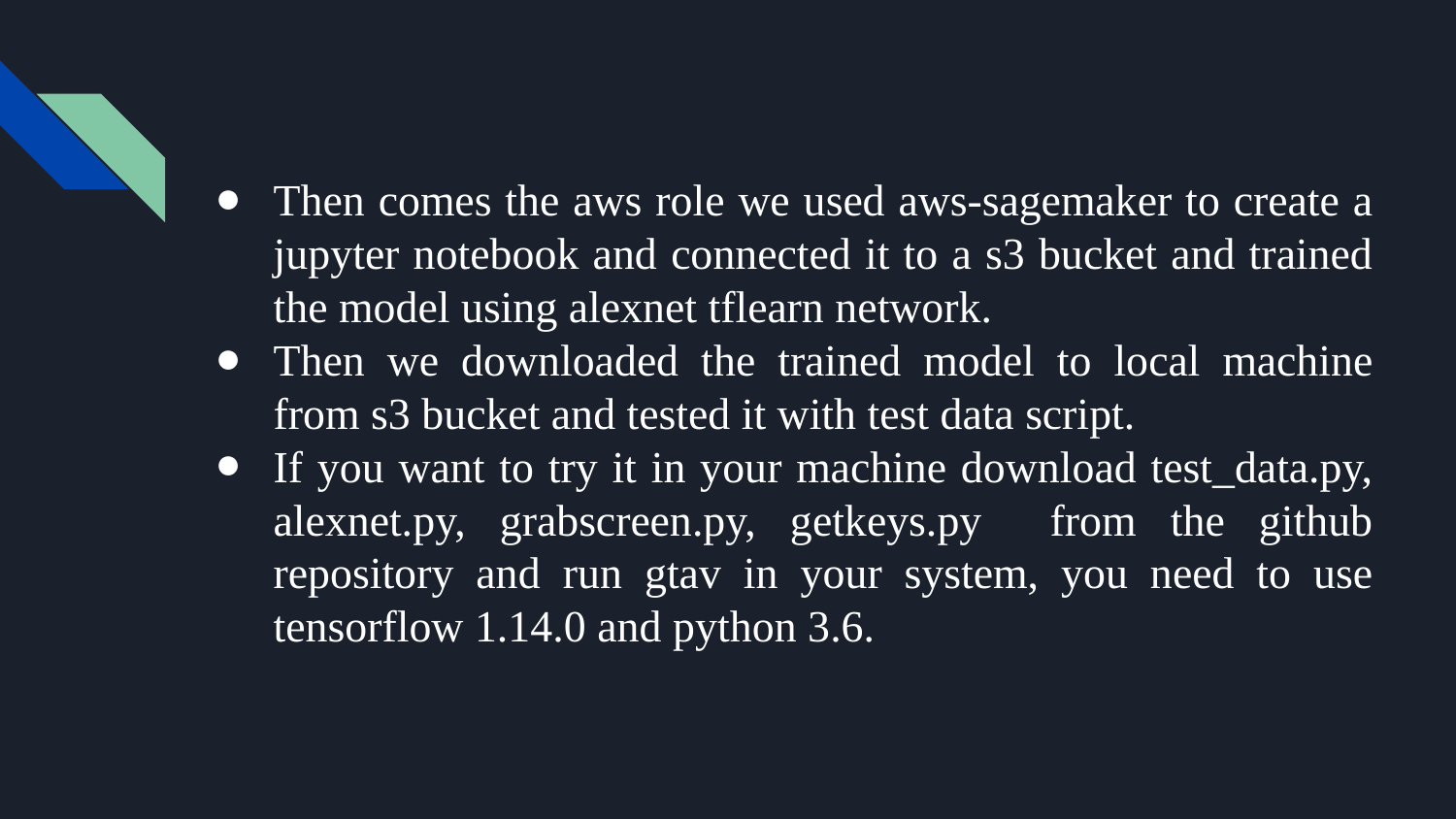

Then comes the aws role we used aws-sagemaker to create a jupyter notebook and connected it to a s3 bucket and trained the model using alexnet tflearn network.
Then we downloaded the trained model to local machine from s3 bucket and tested it with test data script.
If you want to try it in your machine download test_data.py, alexnet.py, grabscreen.py, getkeys.py  from the github repository and run gtav in your system, you need to use tensorflow 1.14.0 and python 3.6.